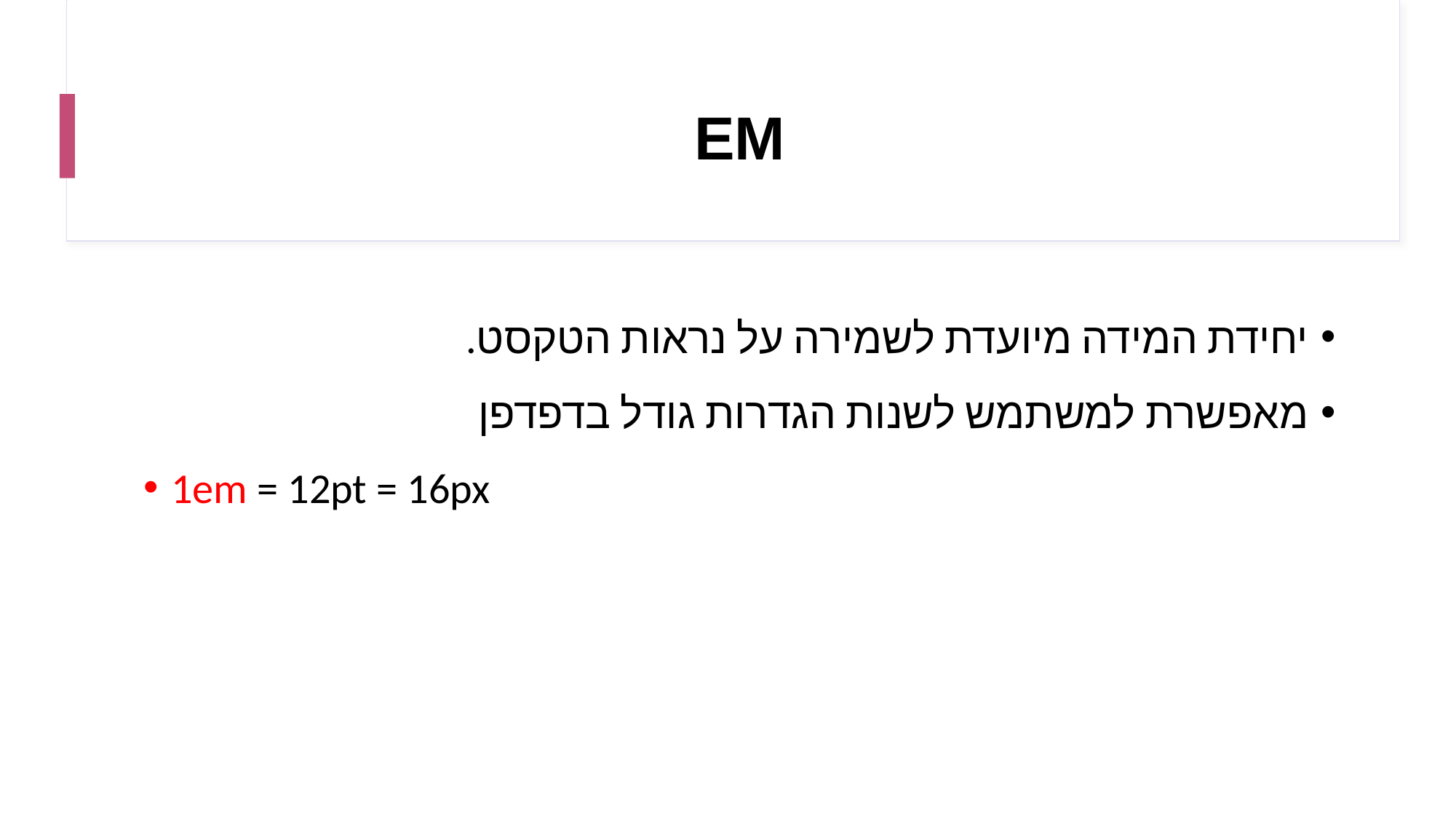

# EM
יחידת המידה מיועדת לשמירה על נראות הטקסט.
מאפשרת למשתמש לשנות הגדרות גודל בדפדפן
1em = 12pt = 16px